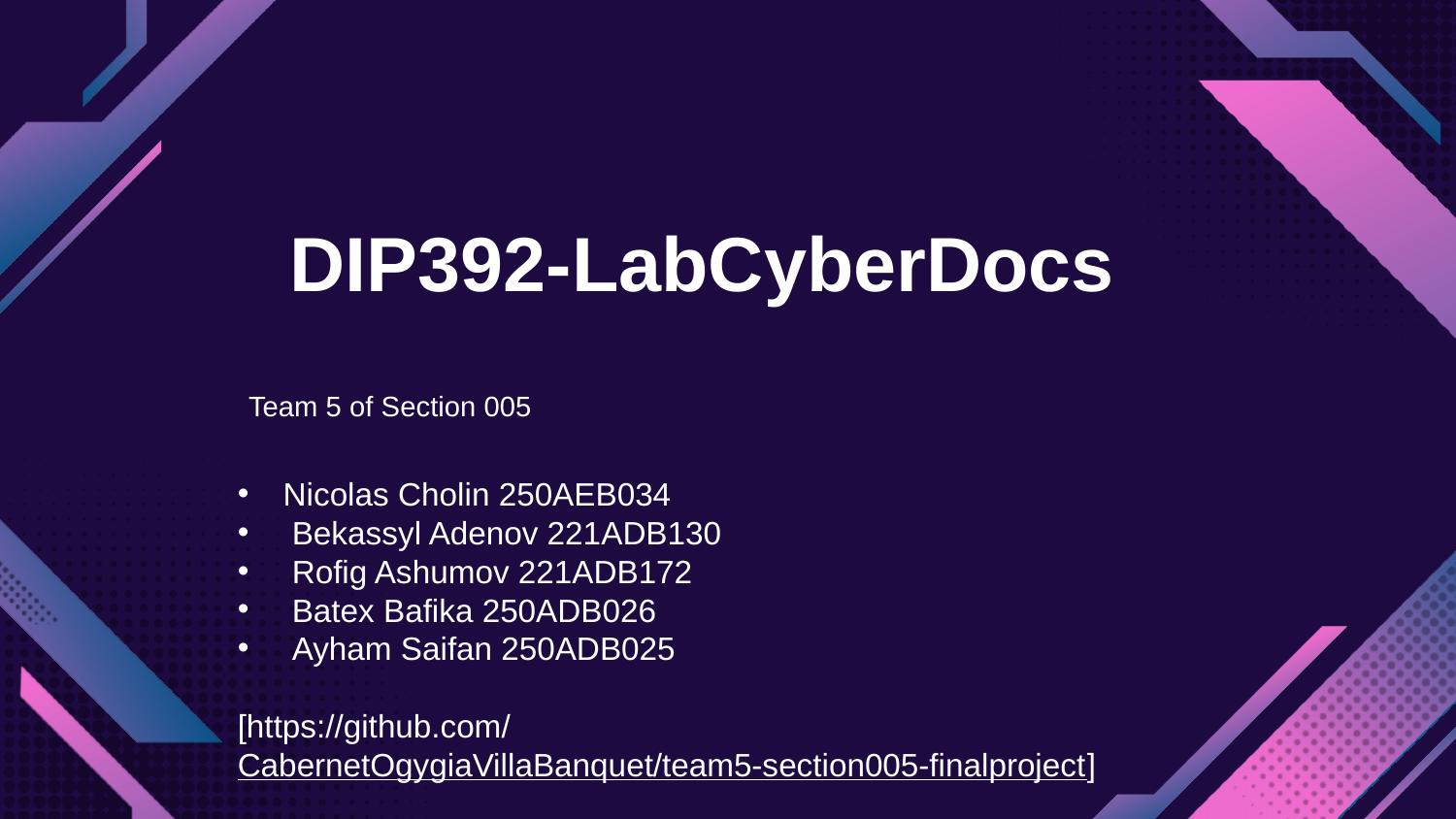

# DIP392-LabCyberDocs

Nicolas Cholin 250AEB034
 Bekassyl Adenov 221ADB130
 Rofig Ashumov 221ADB172
 Batex Bafika 250ADB026
 Ayham Saifan 250ADB025

[https://github.com/CabernetOgygiaVillaBanquet/team5-section005-finalproject]
Team 5 of Section 005